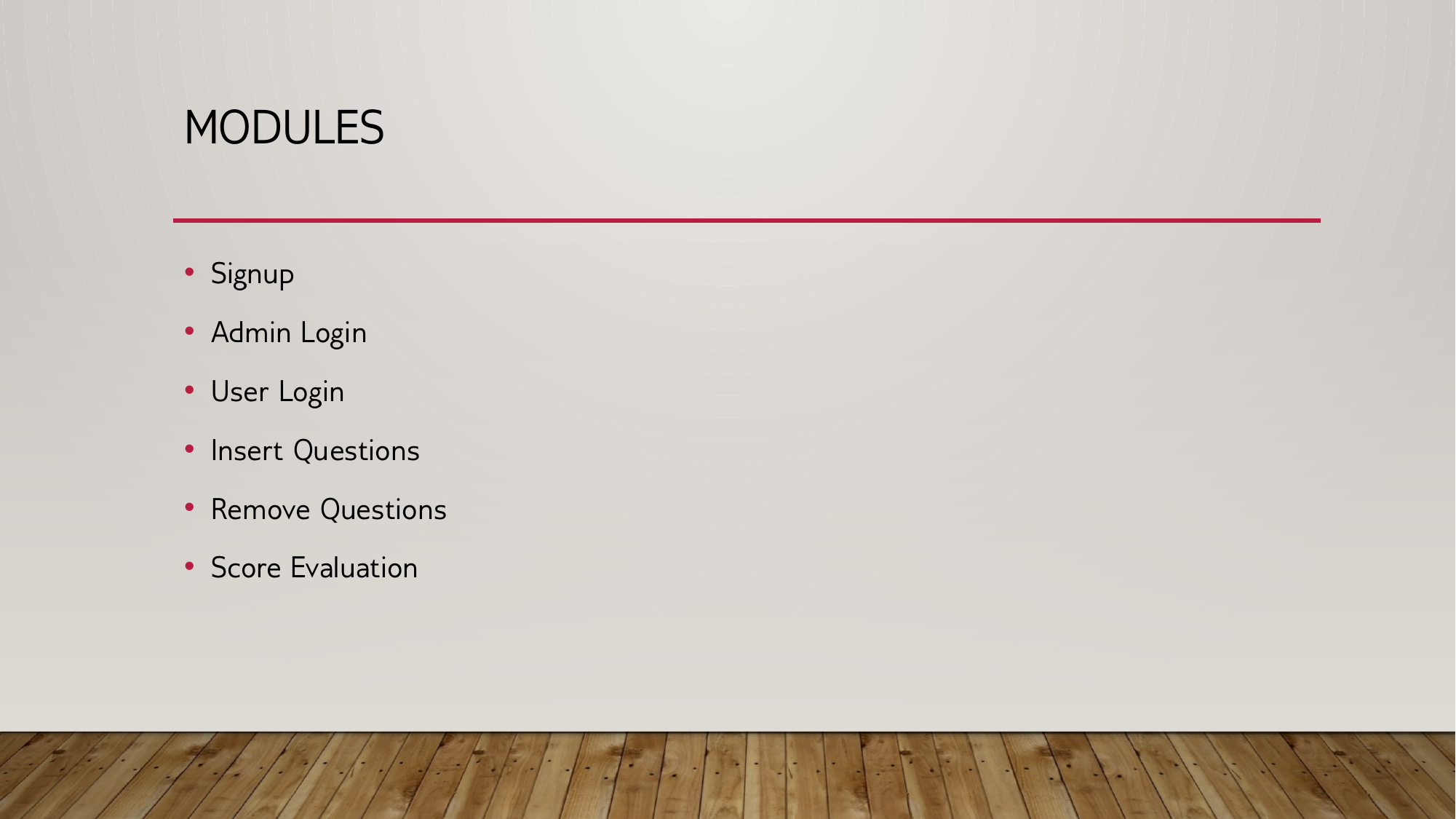

# Modules
Signup
Admin Login
User Login
Insert Questions
Remove Questions
Score Evaluation